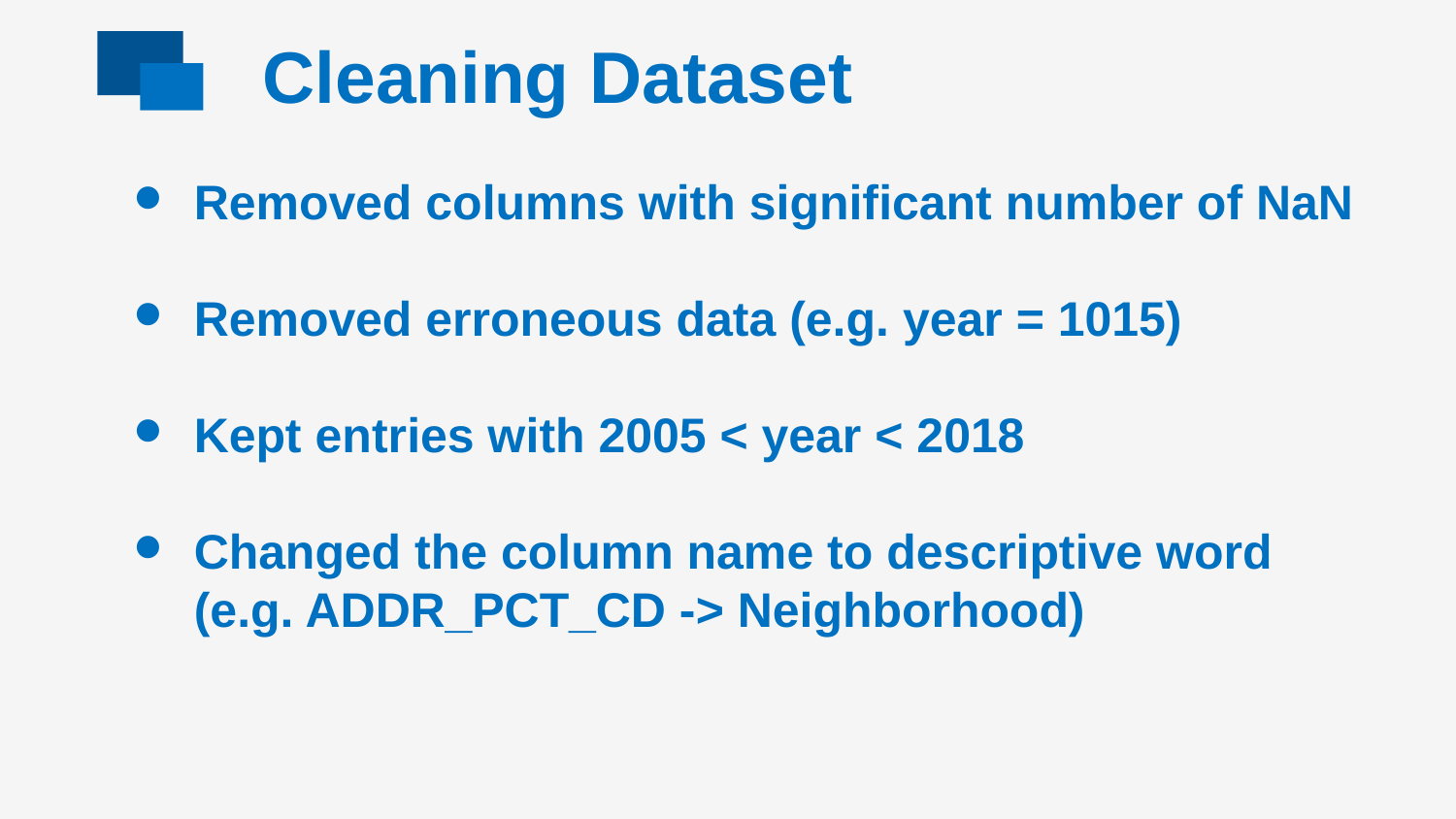

Cleaning Dataset

Removed columns with significant number of NaN

Removed erroneous data (e.g. year = 1015)

Kept entries with 2005 < year < 2018

Changed the column name to descriptive word (e.g. ADDR_PCT_CD -> Neighborhood)